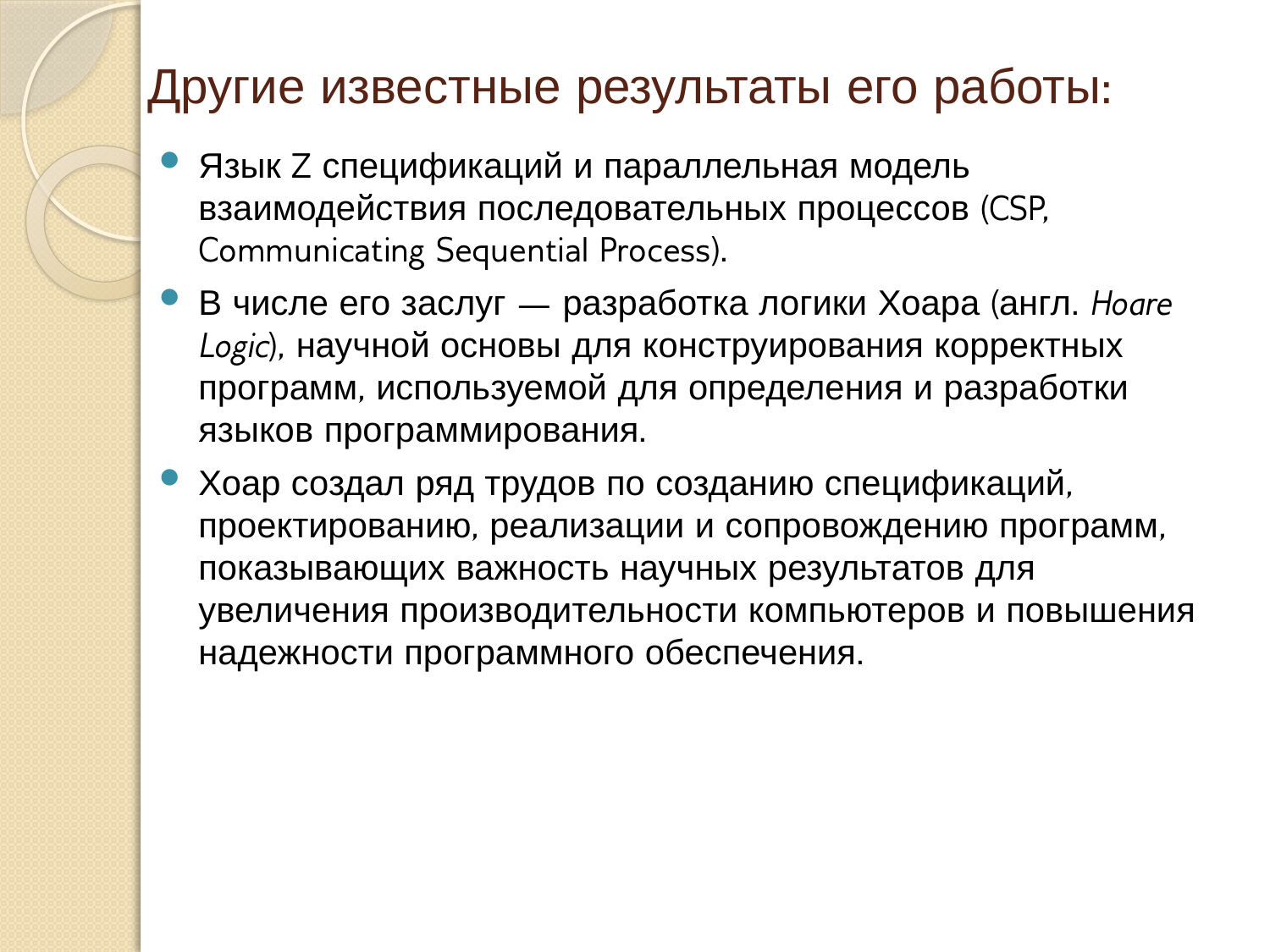

# Другие известные результаты его работы:
Язык Z спецификаций и параллельная модель взаимодействия последовательных процессов (CSP, Communicating Sequential Process).
В числе его заслуг — разработка логики Хоара (англ. Hoare Logic), научной основы для конструирования корректных программ, используемой для определения и разработки языков программирования.
Хоар создал ряд трудов по созданию спецификаций, проектированию, реализации и сопровождению программ, показывающих важность научных результатов для увеличения производительности компьютеров и повышения надежности программного обеспечения.